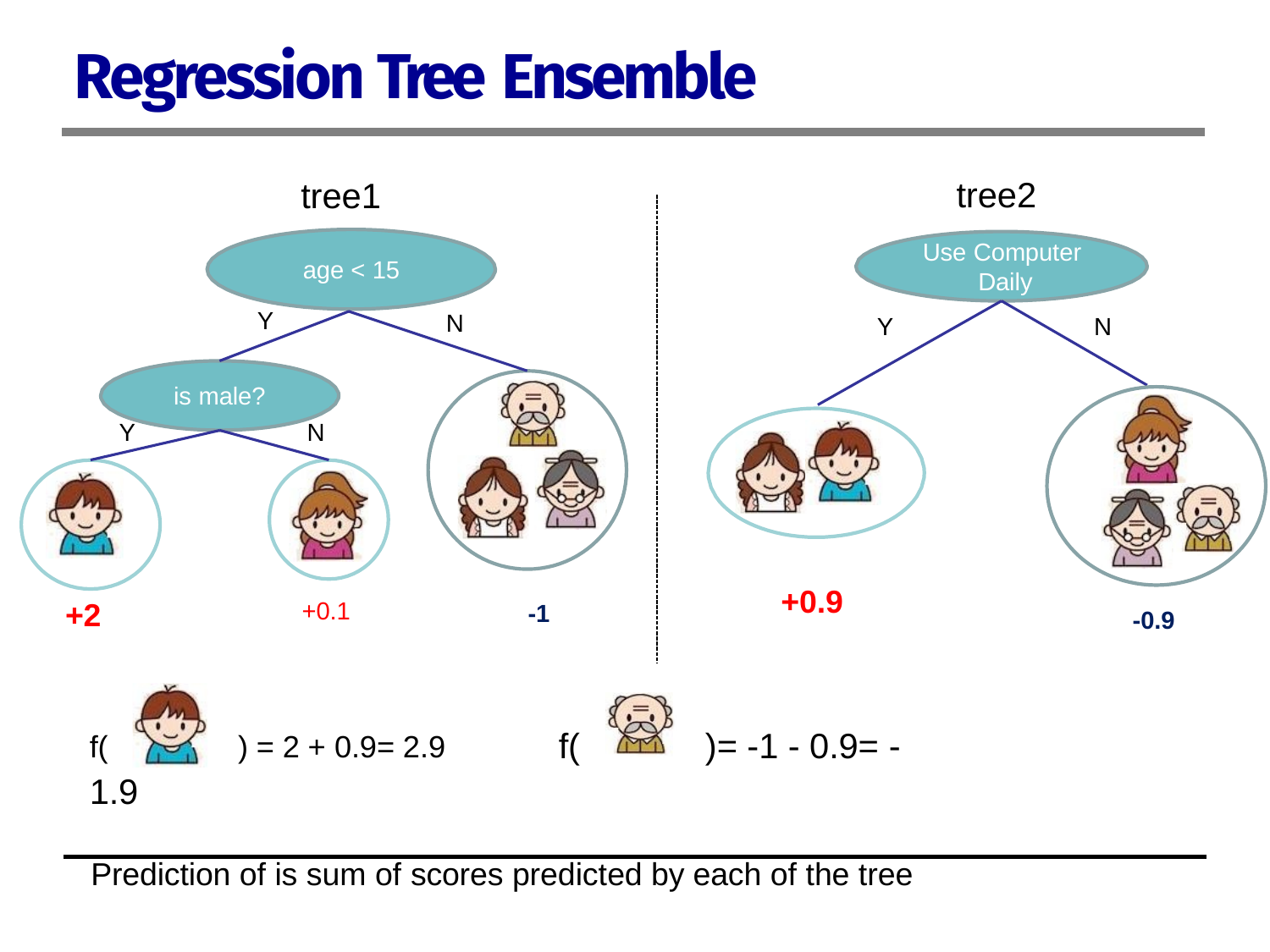

# Regression Tree Ensemble
tree2
Use Computer  Daily
tree1

age < 15

Y
N
Y
N

is male?

N
Y

+0.9
+2
+0.1
-1
-0.9

f(	) = 2 + 0.9= 2.9	f(	)= -1 - 0.9= -1.9

Prediction of is sum of scores predicted by each of the tree